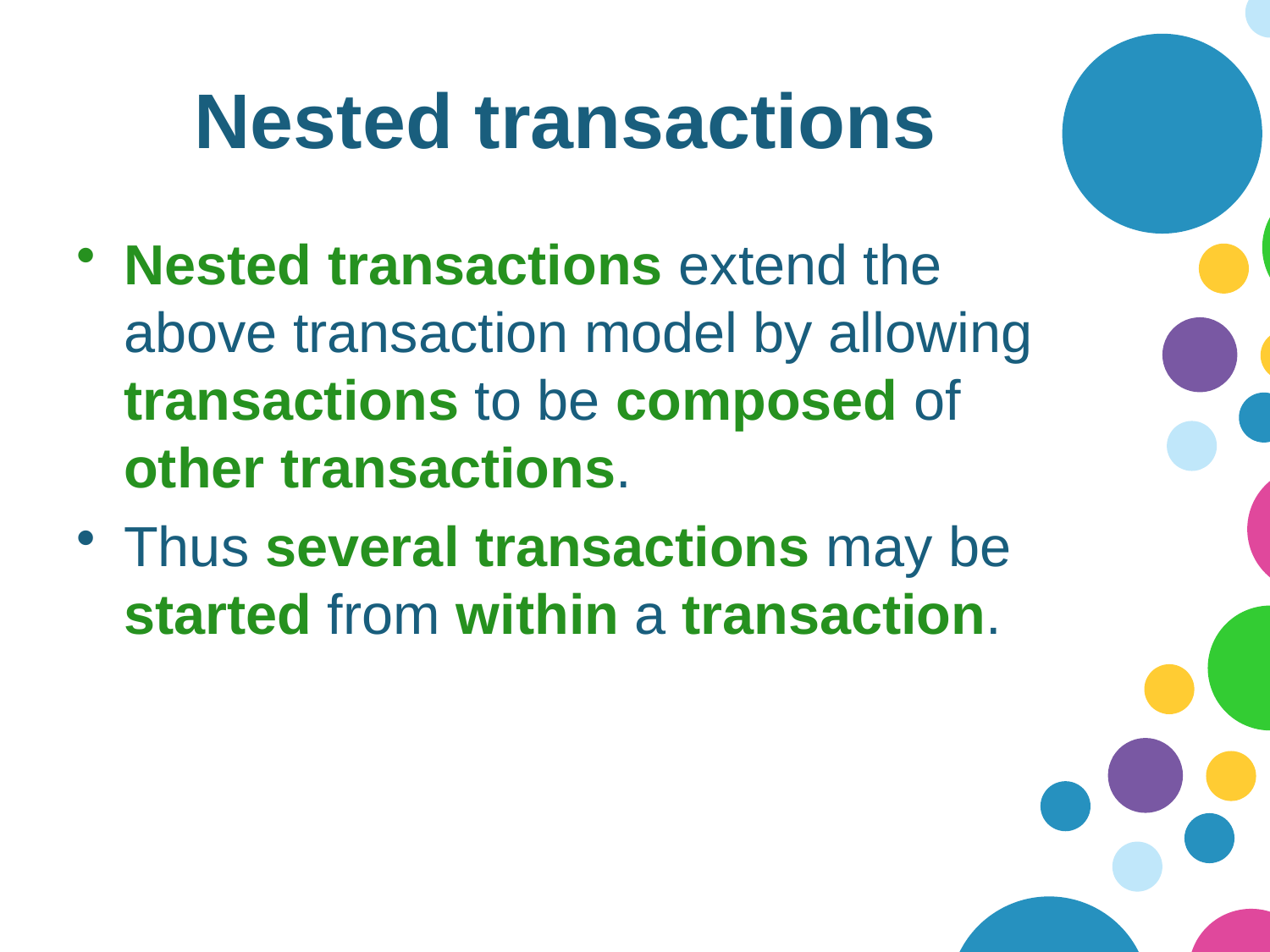

# Nested transactions
Nested transactions extend the above transaction model by allowing transactions to be composed of other transactions.
Thus several transactions may be started from within a transaction.